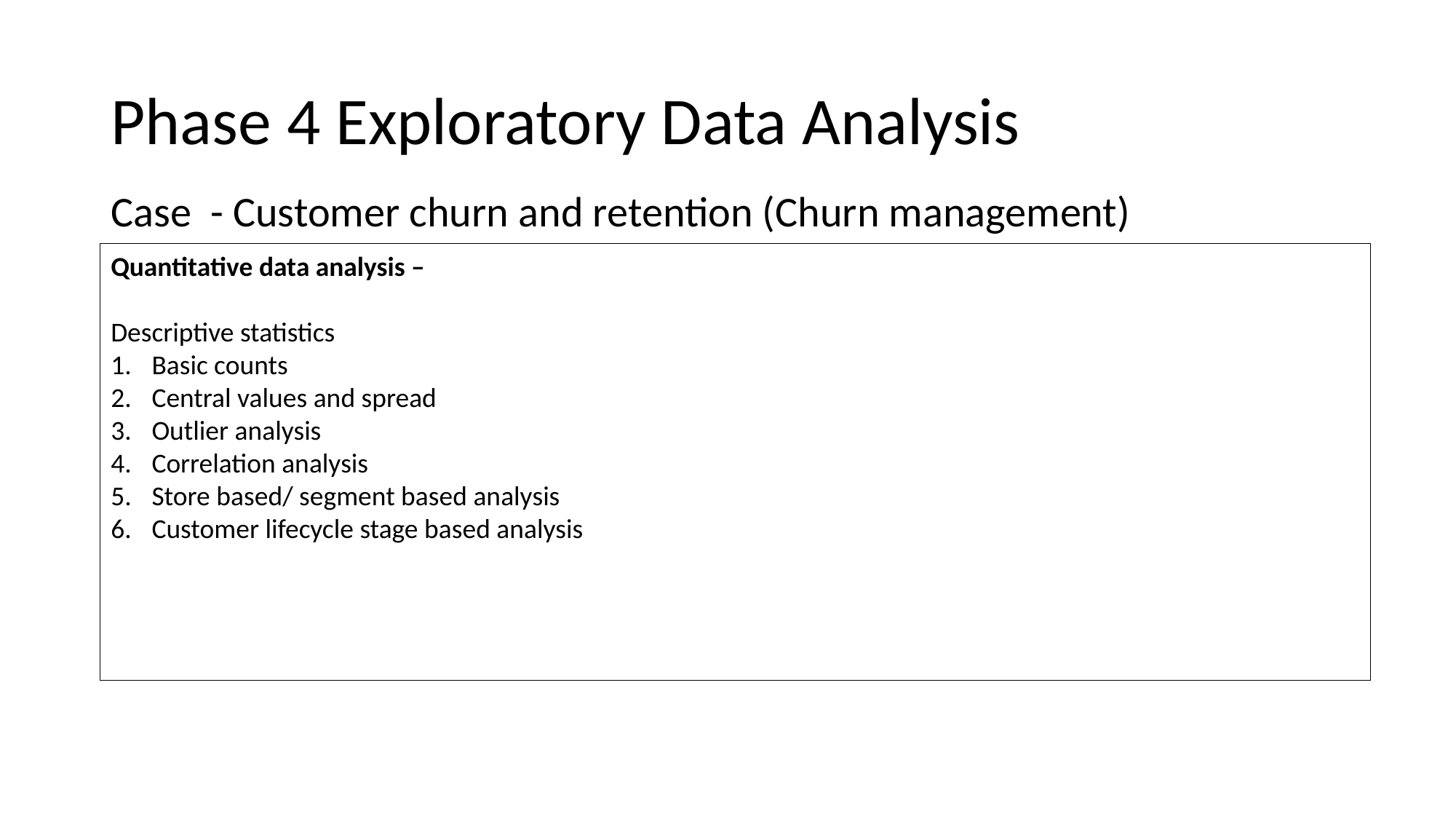

# Phase 4 Exploratory Data Analysis
Case  - Customer churn and retention (Churn management)

Quantitative data analysis –

Descriptive statistics
Basic counts
Central values and spread
Outlier analysis
Correlation analysis
Store based/ segment based analysis
Customer lifecycle stage based analysis